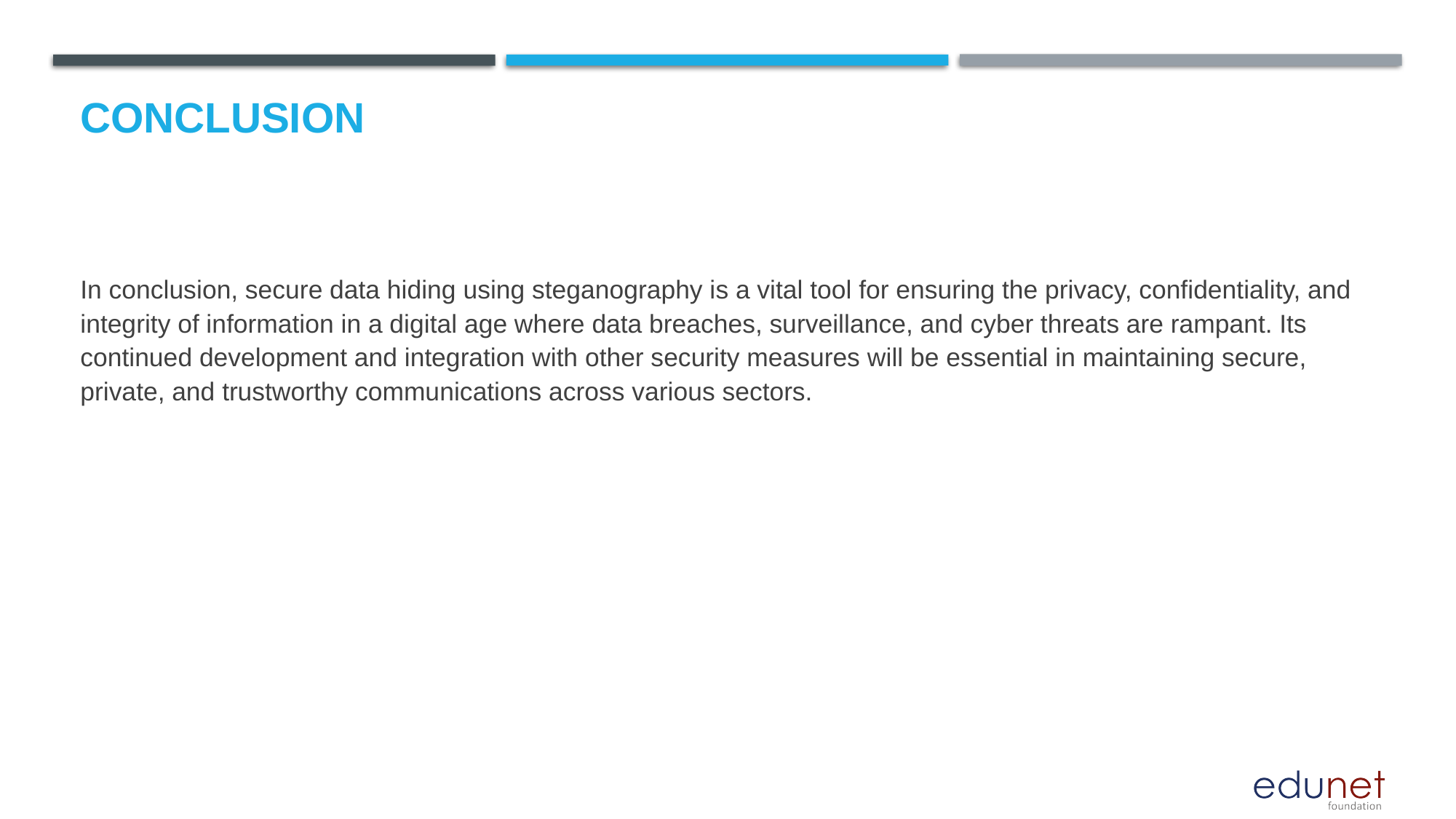

# Conclusion
In conclusion, secure data hiding using steganography is a vital tool for ensuring the privacy, confidentiality, and integrity of information in a digital age where data breaches, surveillance, and cyber threats are rampant. Its continued development and integration with other security measures will be essential in maintaining secure, private, and trustworthy communications across various sectors.